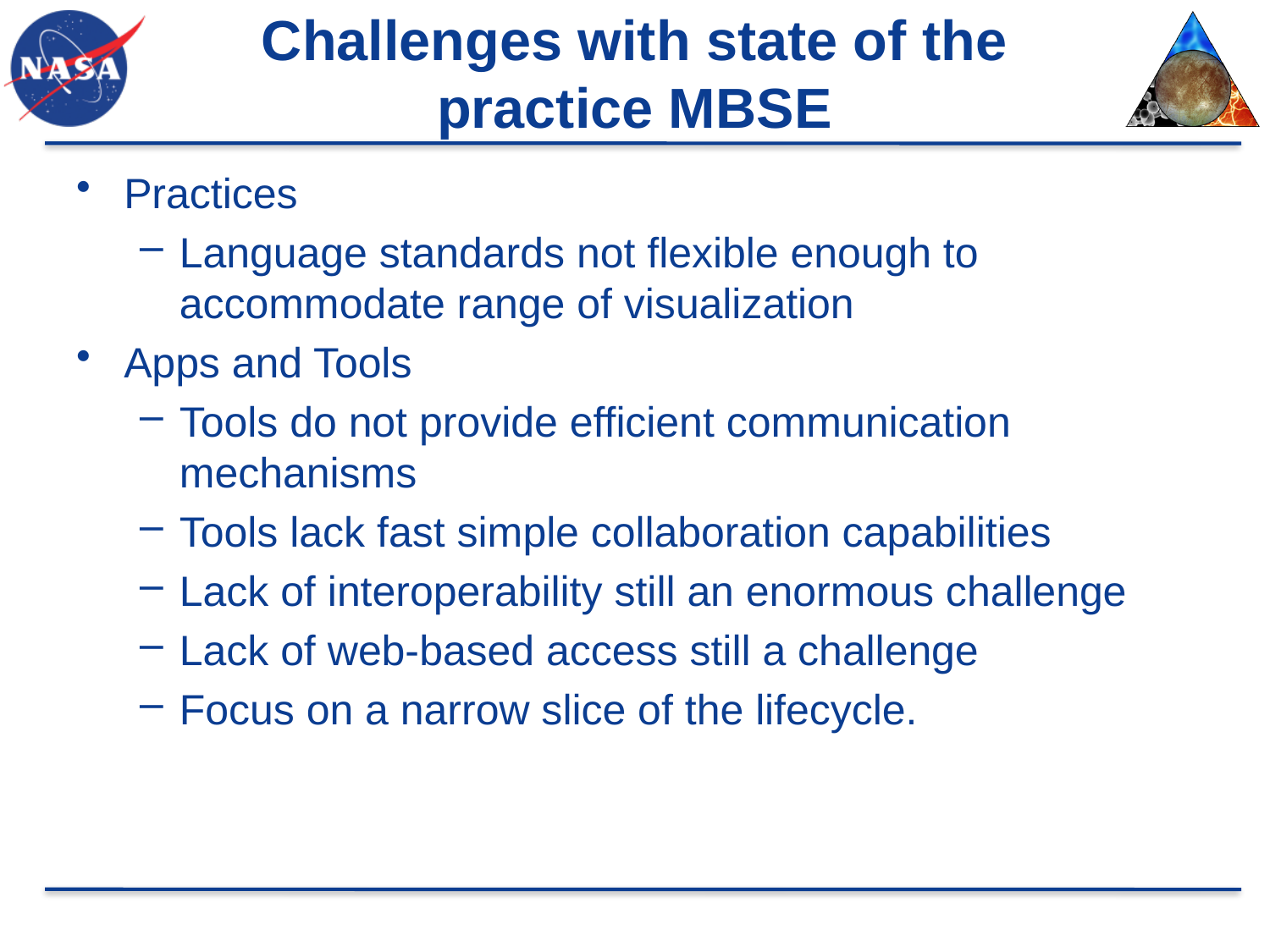

# Challenges with state of the practice MBSE
Practices
Language standards not flexible enough to accommodate range of visualization
Apps and Tools
Tools do not provide efficient communication mechanisms
Tools lack fast simple collaboration capabilities
Lack of interoperability still an enormous challenge
Lack of web-based access still a challenge
Focus on a narrow slice of the lifecycle.